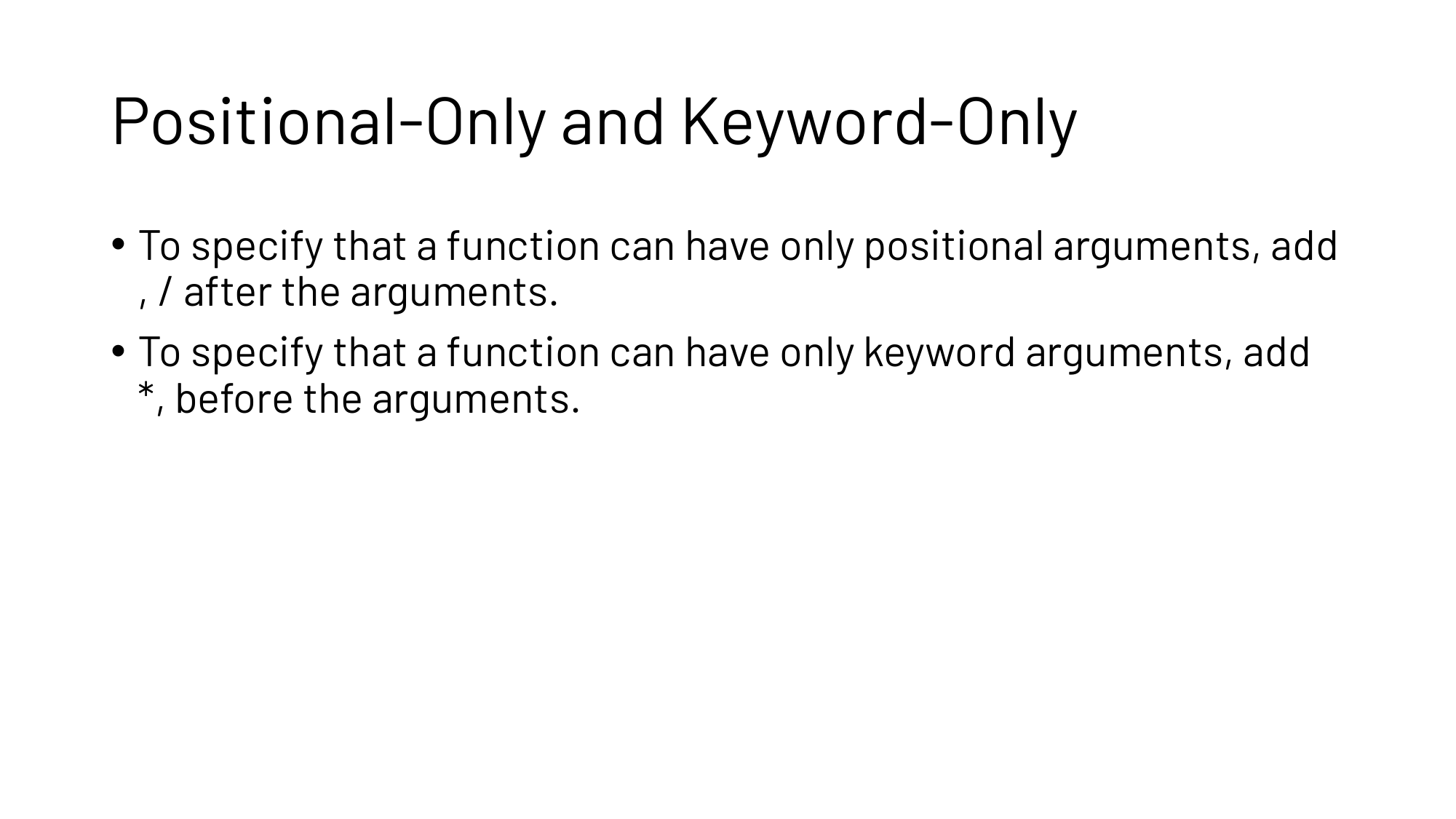

# Positional-Only and Keyword-Only
To specify that a function can have only positional arguments, add , / after the arguments.
To specify that a function can have only keyword arguments, add *, before the arguments.